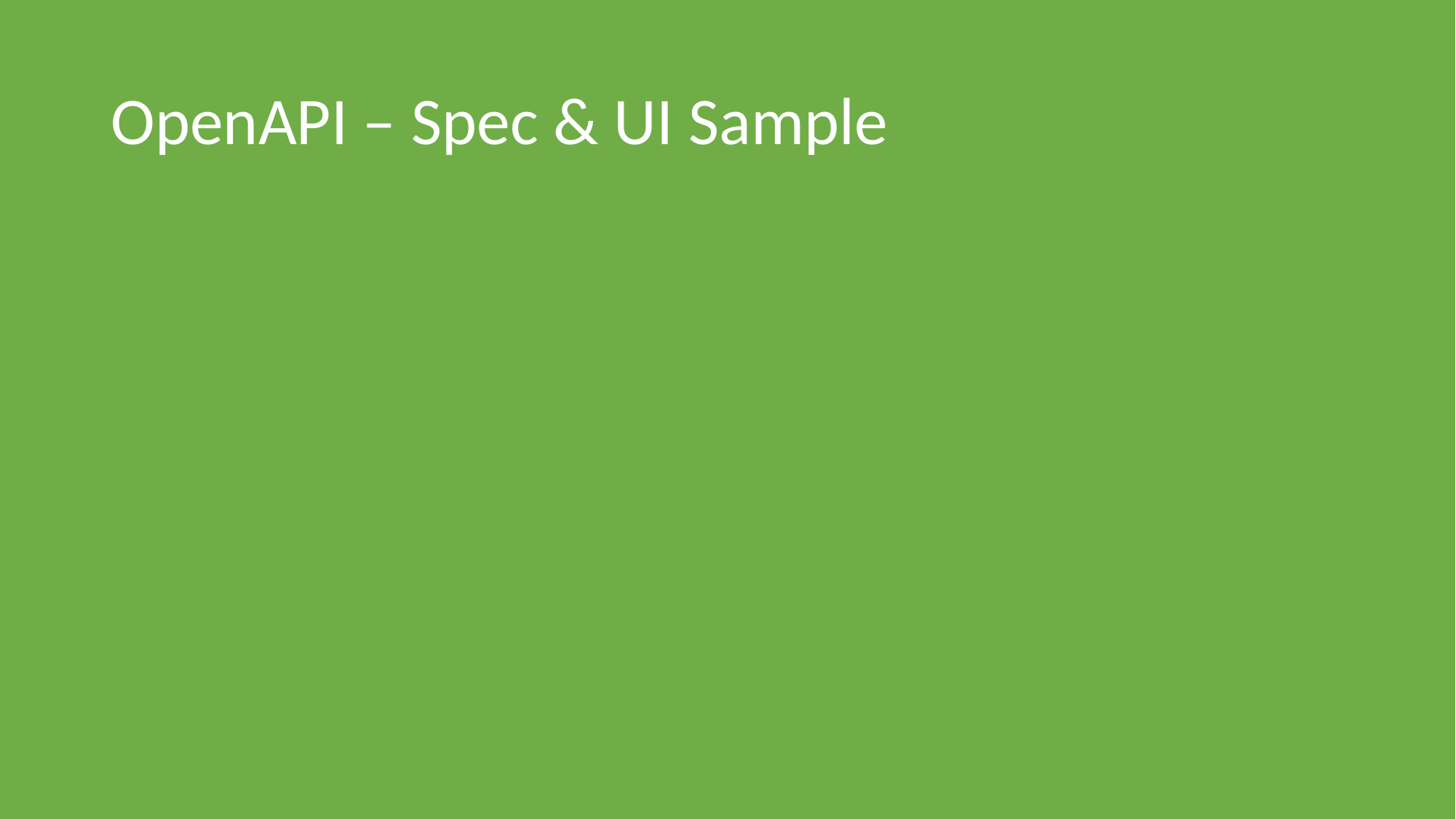

# OpenAPI – Spec & UI Sample